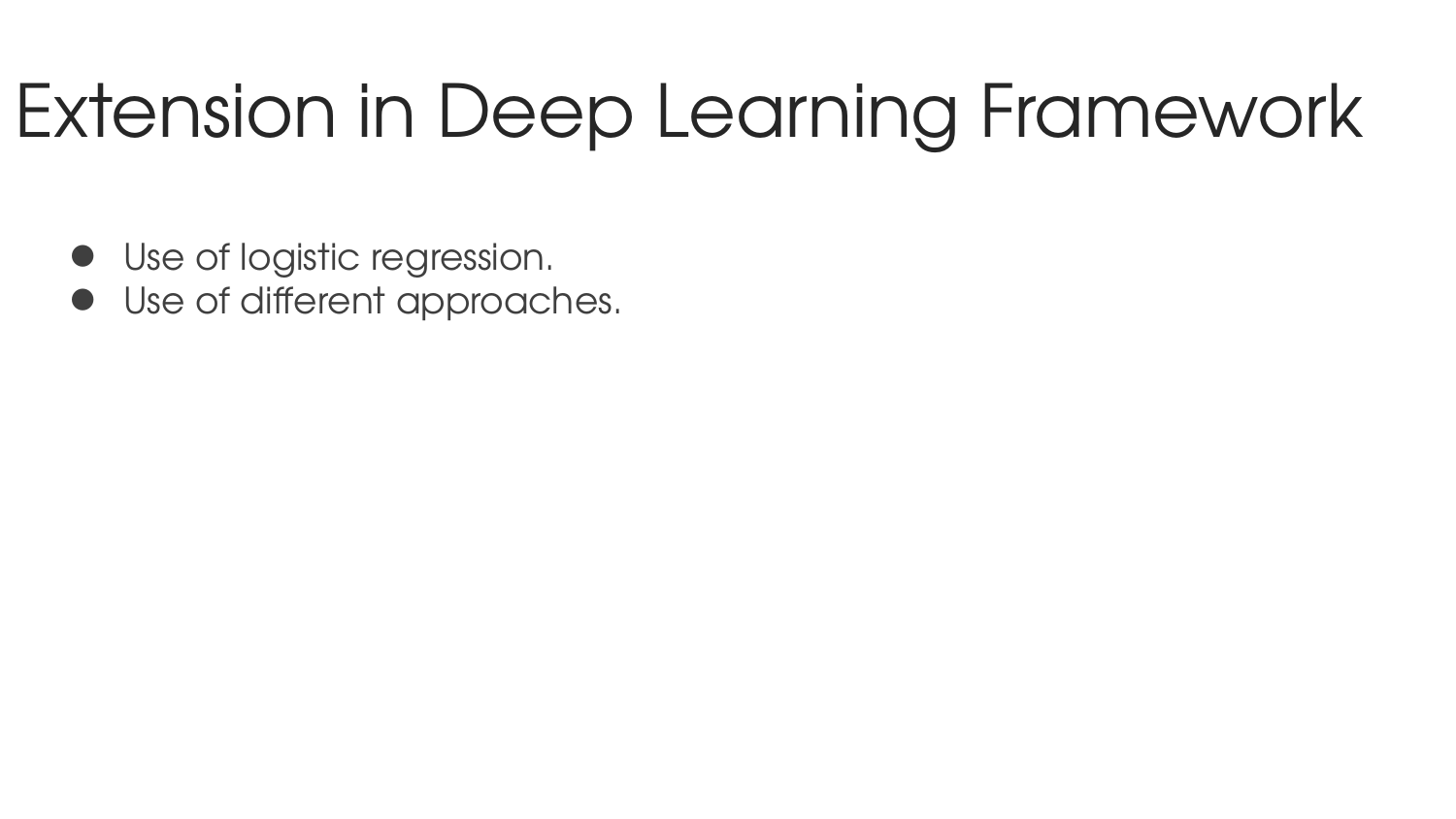

Extension in Deep Learning Framework
#
Use of logistic regression.
Use of different approaches.